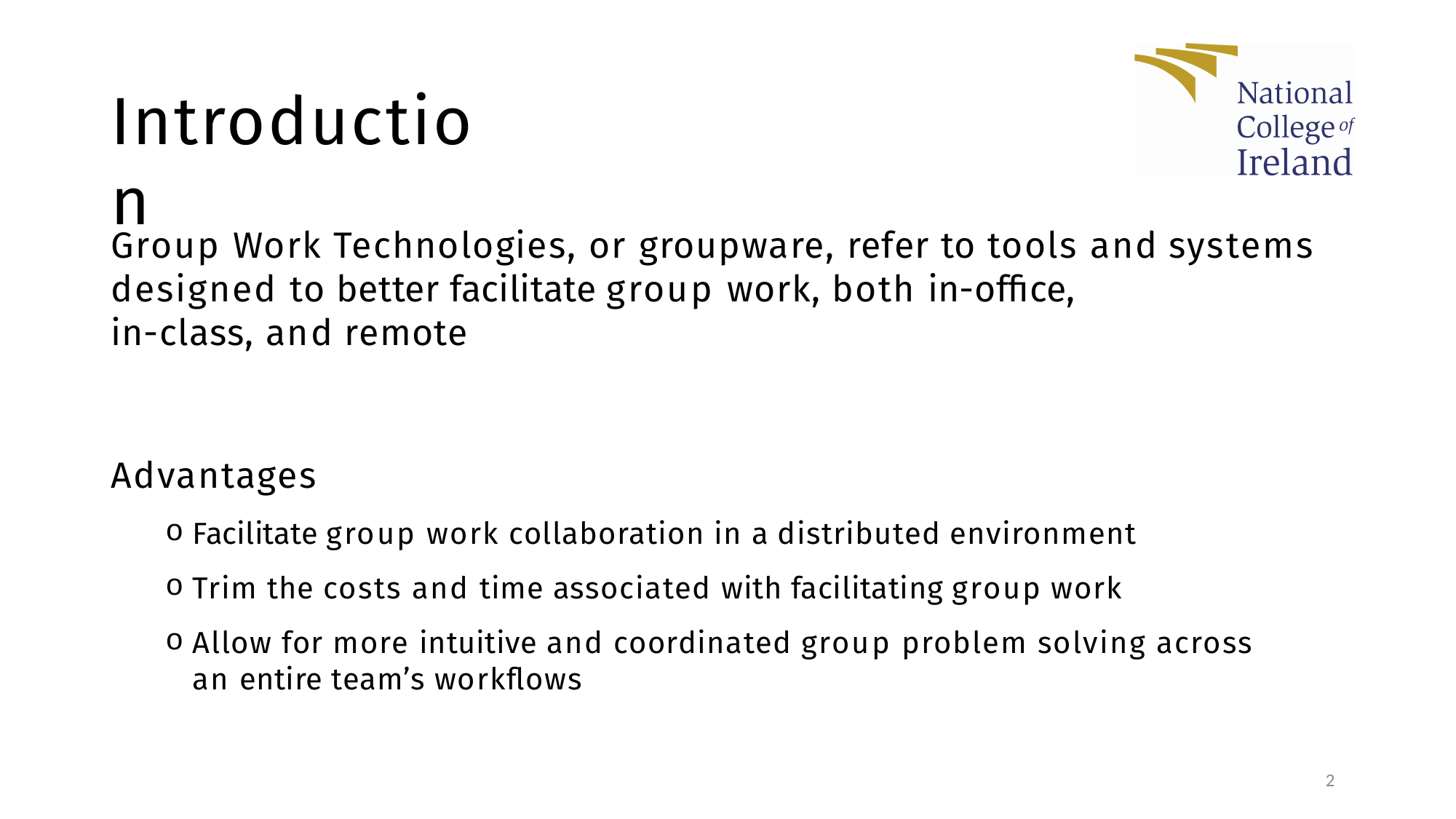

# Introduction
Group Work Technologies, or groupware, refer to tools and systems designed to better facilitate group work, both in-office,
in-class, and remote

Advantages
Facilitate group work collaboration in a distributed environment
Trim the costs and time associated with facilitating group work
Allow for more intuitive and coordinated group problem solving across an entire team’s workflows
2